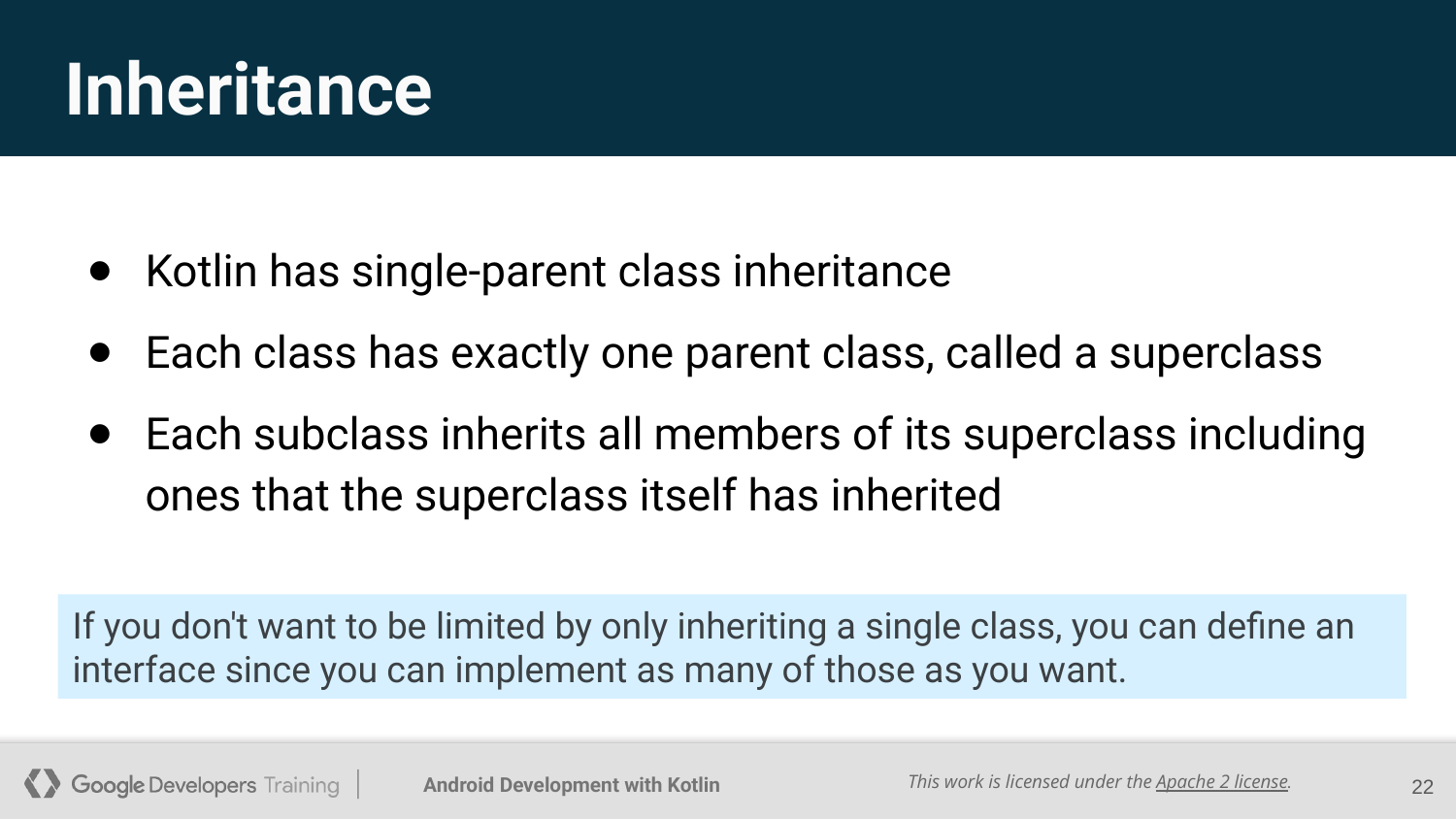

# Inheritance
Kotlin has single-parent class inheritance
Each class has exactly one parent class, called a superclass
Each subclass inherits all members of its superclass including ones that the superclass itself has inherited
If you don't want to be limited by only inheriting a single class, you can define an interface since you can implement as many of those as you want.
22